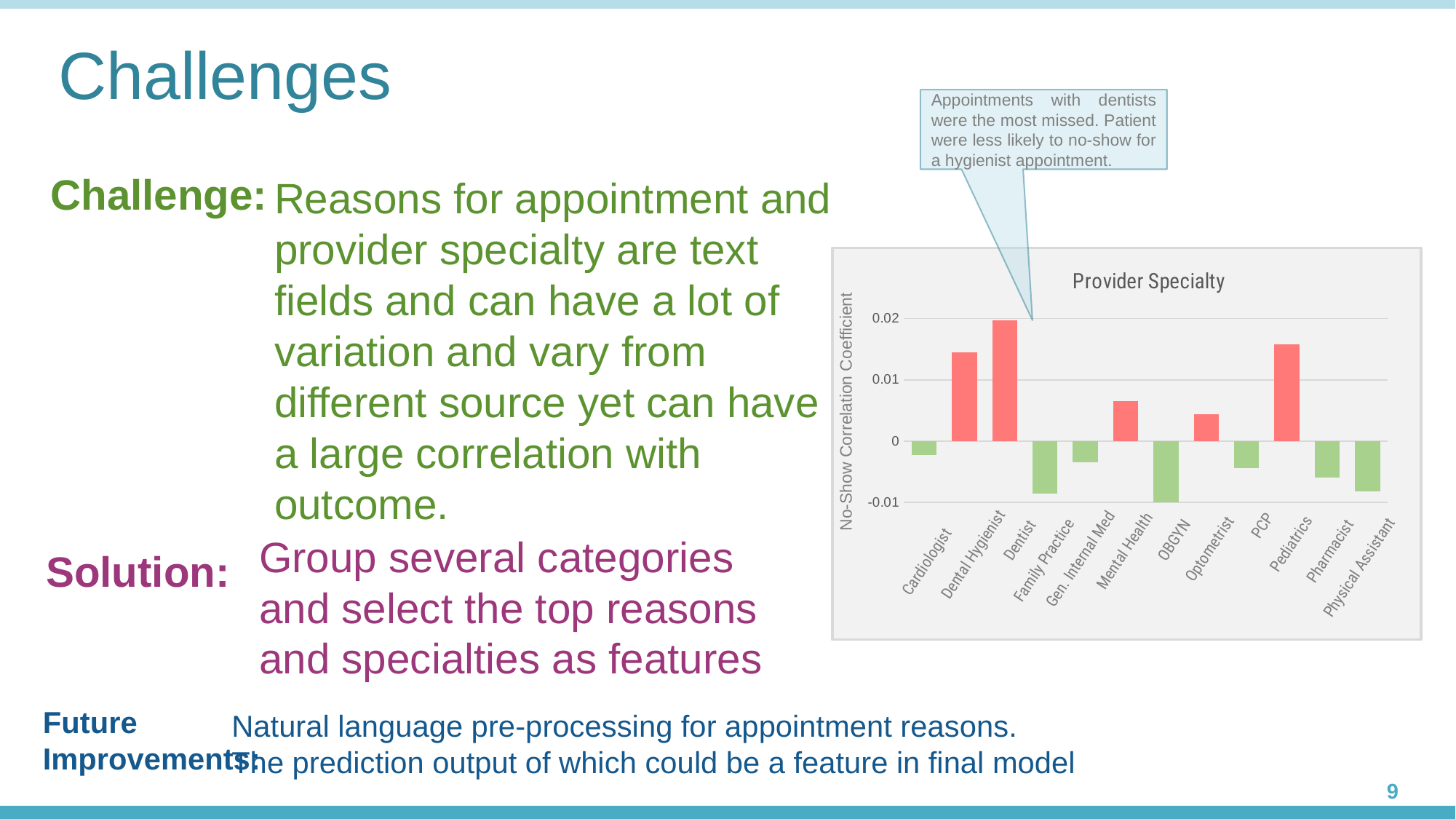

# Challenges
Appointments with dentists were the most missed. Patient were less likely to no-show for a hygienist appointment.
Challenge:
Reasons for appointment and provider specialty are text fields and can have a lot of variation and vary from different source yet can have a large correlation with outcome.

### Chart: Provider Specialty

| Category |  |
|---|---|
| Cardiology | -0.00225282345973 |
| Dental Hygienist | 0.0144567858766 |
| Dentist | 0.0196894699254 |
| Family Practice | -0.00855091185884 |
| General Internal Medicine | -0.00341846638247 |
| Mental Health | 0.00655631283018 |
| Obstetrics Gynecology | -0.0113991518642 |
| Optometrist | 0.00443836286028 |
| PCP | -0.00444062388151 |
| Pediatrics | 0.0157761186163 |
| Pharmacist | -0.00596435709384 |
| Physician Assistant | -0.00817283709494 |
No-Show Correlation Coefficient
Dentist
Group several categories and select the top reasons and specialties as features
Cardiologist
Dental Hygienist
Solution:
Gen. Internal Med
Family Practice
Mental Health
PCP
Pediatrics
Optometrist
Physical Assistant
OBGYN
Pharmacist
Future
Improvements:
Natural language pre-processing for appointment reasons.
The prediction output of which could be a feature in final model